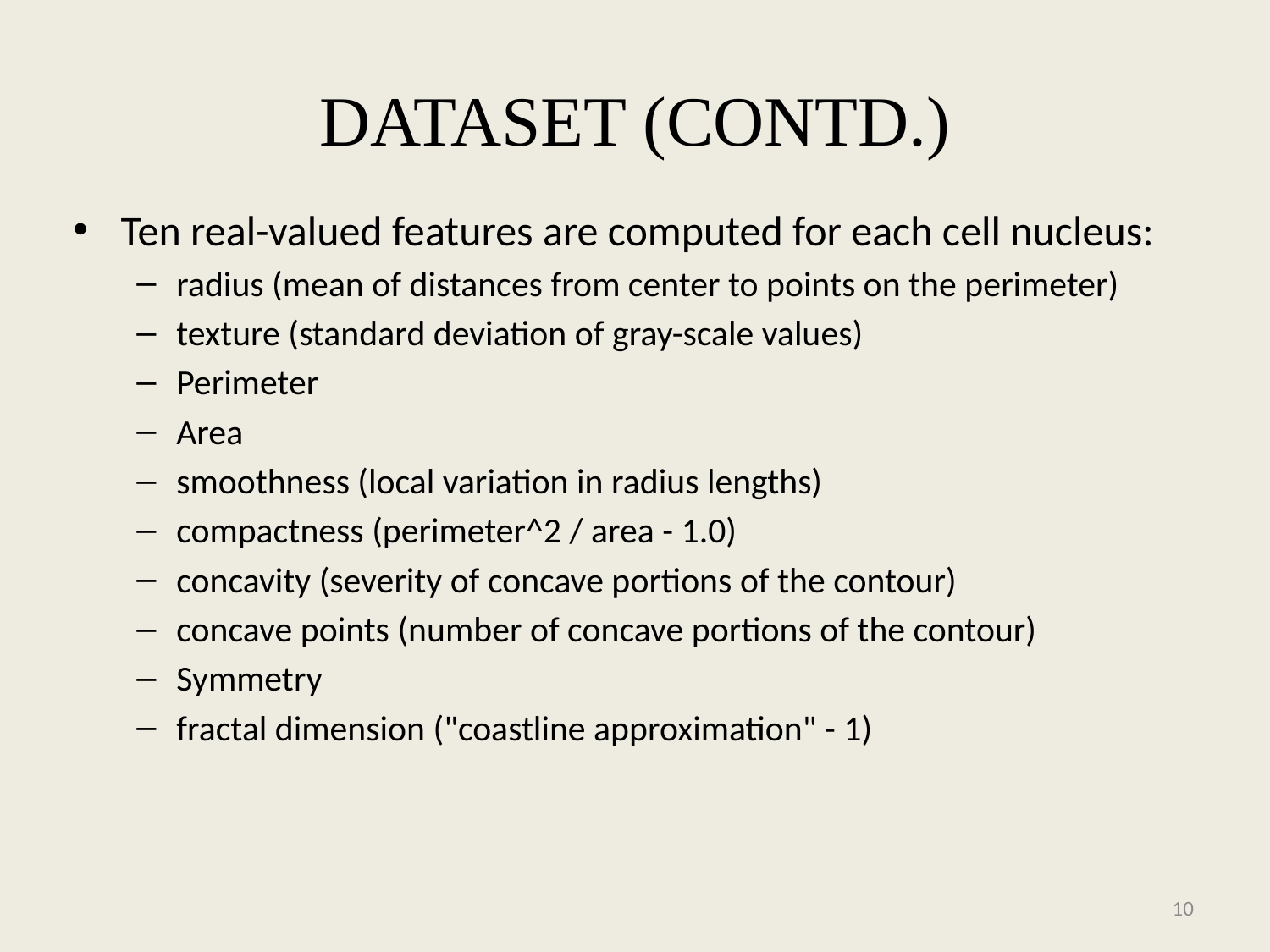

# DATASET (CONTD.)
Ten real-valued features are computed for each cell nucleus:
radius (mean of distances from center to points on the perimeter)
texture (standard deviation of gray-scale values)
Perimeter
Area
smoothness (local variation in radius lengths)
compactness (perimeter^2 / area - 1.0)
concavity (severity of concave portions of the contour)
concave points (number of concave portions of the contour)
Symmetry
fractal dimension ("coastline approximation" - 1)
10